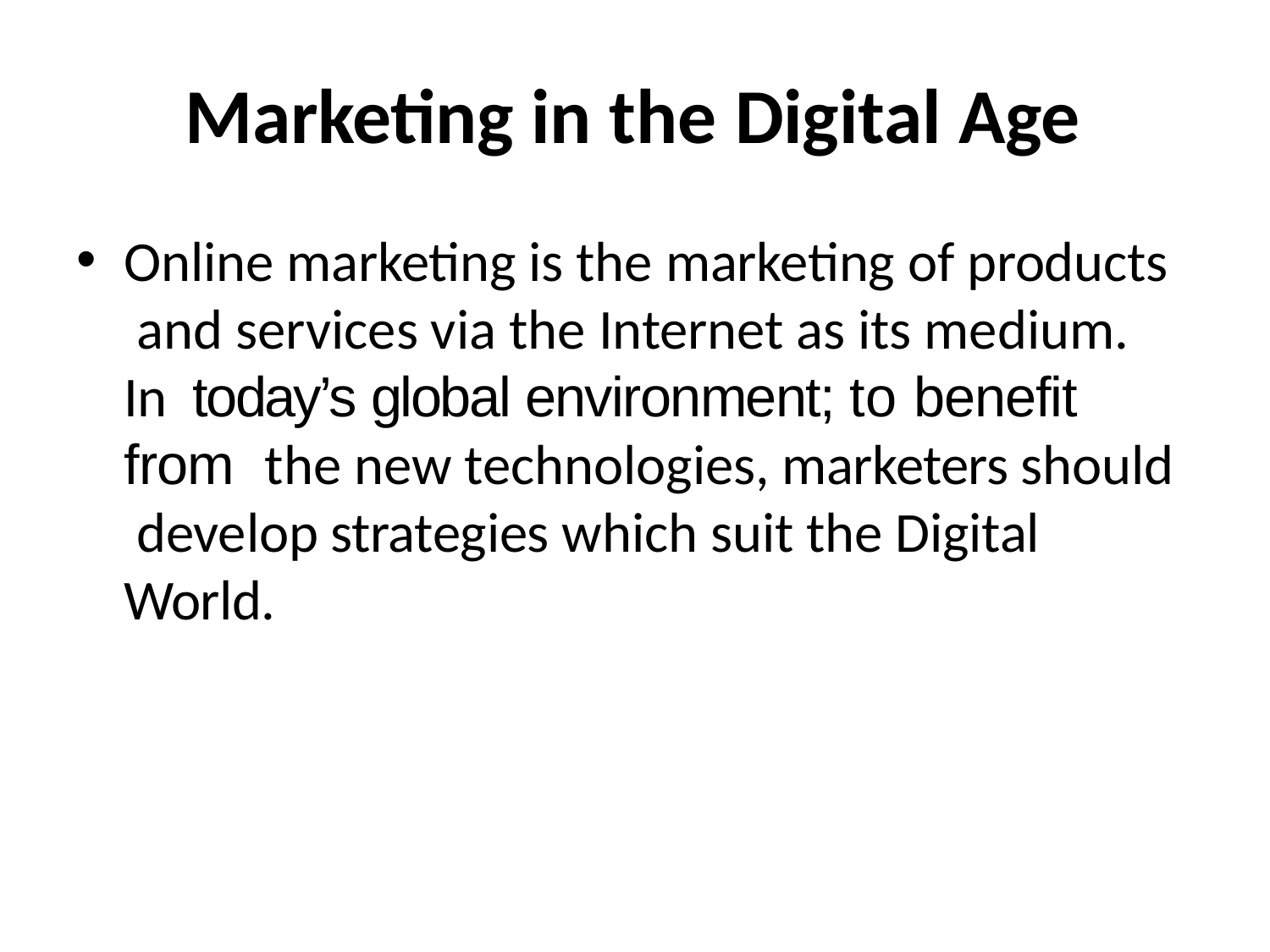

# Marketing in the Digital Age
Online marketing is the marketing of products  and services via the Internet as its medium. In  today’s global environment; to benefit from  the new technologies, marketers should  develop strategies which suit the Digital  World.